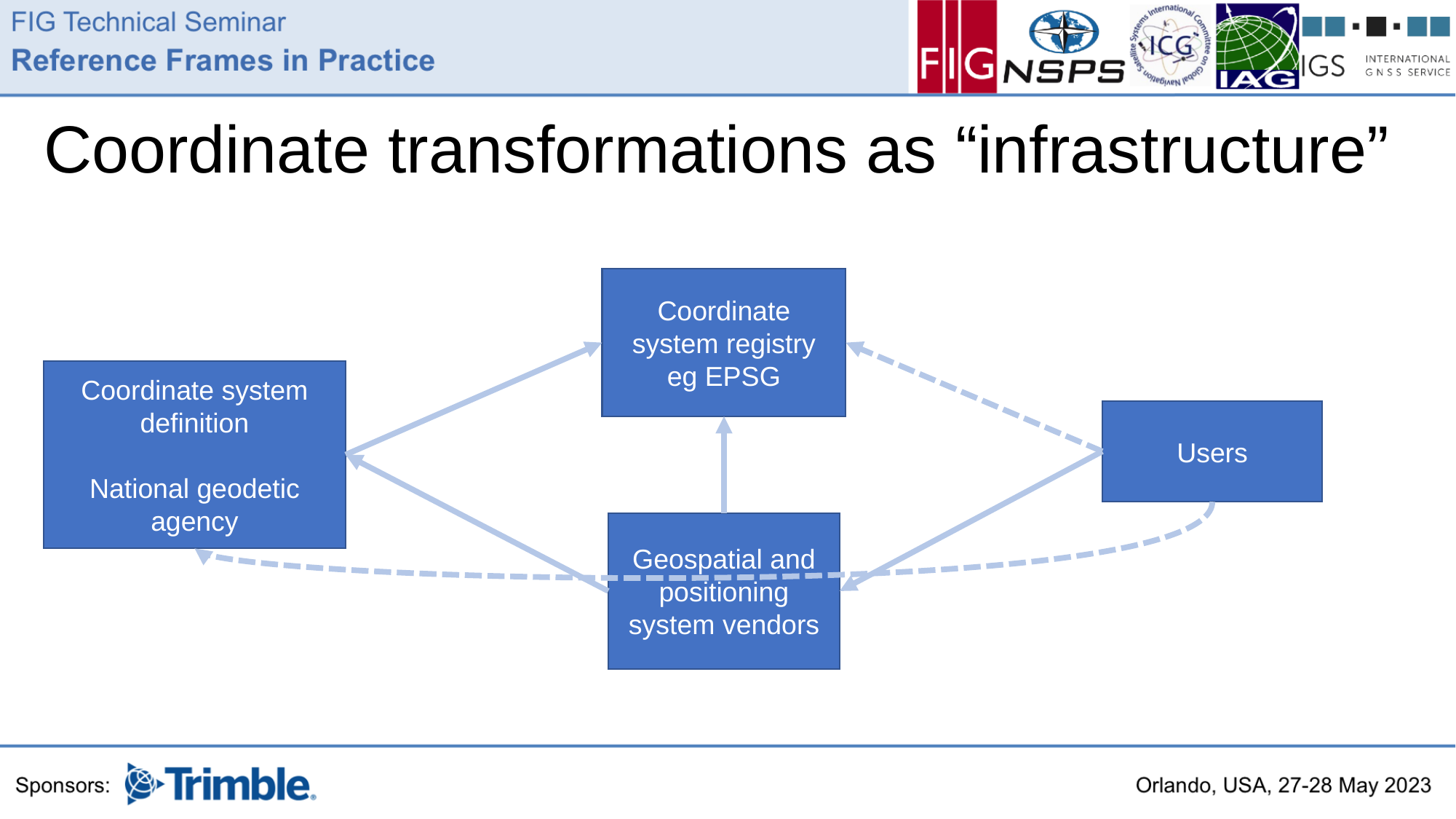

# Coordinate transformations as “infrastructure”
Coordinate system registry
eg EPSG
Coordinate system definition
National geodetic agency
Users
Geospatial and positioning system vendors